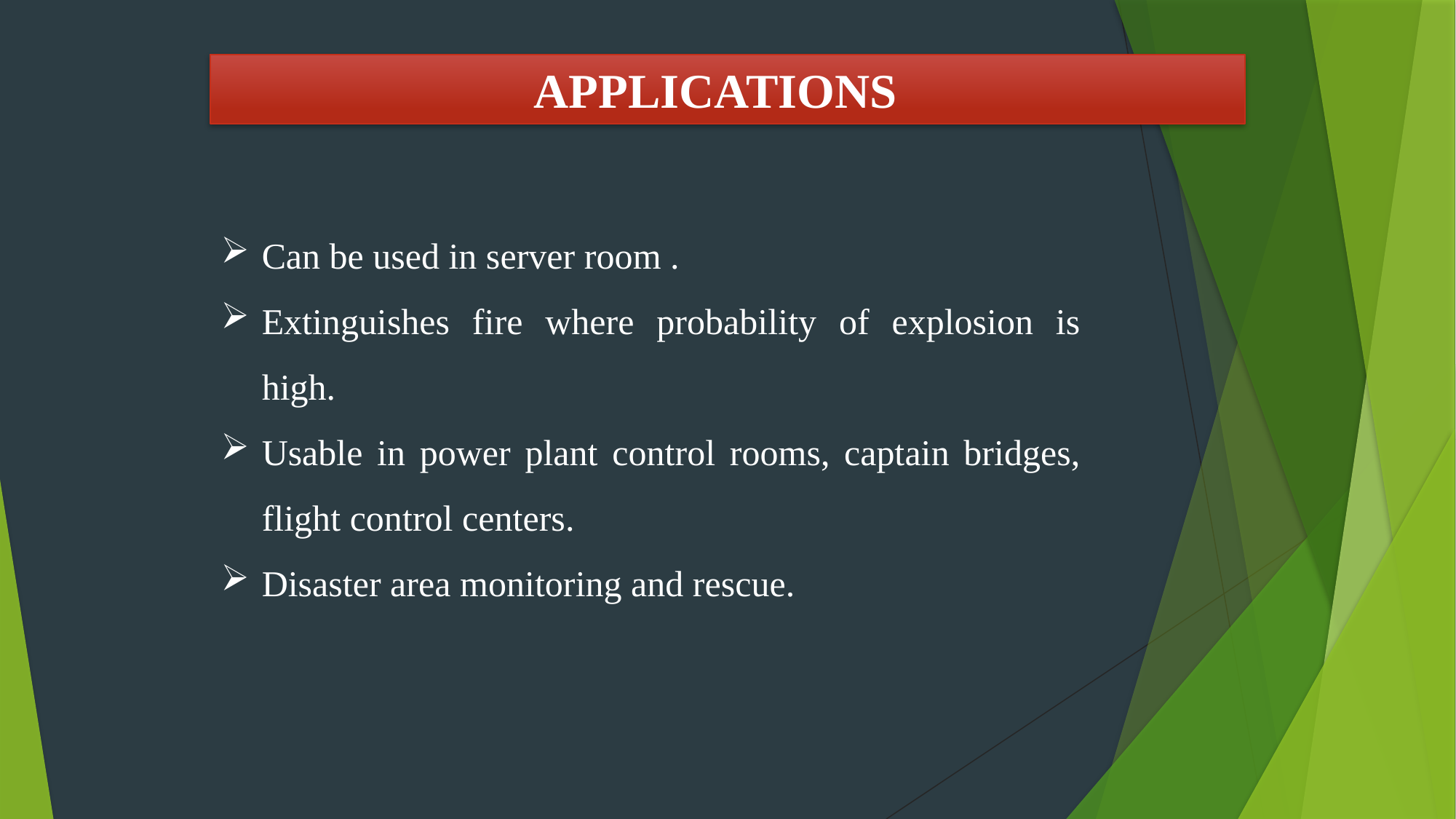

APPLICATIONS

Can be used in server room .
Extinguishes fire where probability of explosion is high.
Usable in power plant control rooms, captain bridges, flight control centers.
Disaster area monitoring and rescue.